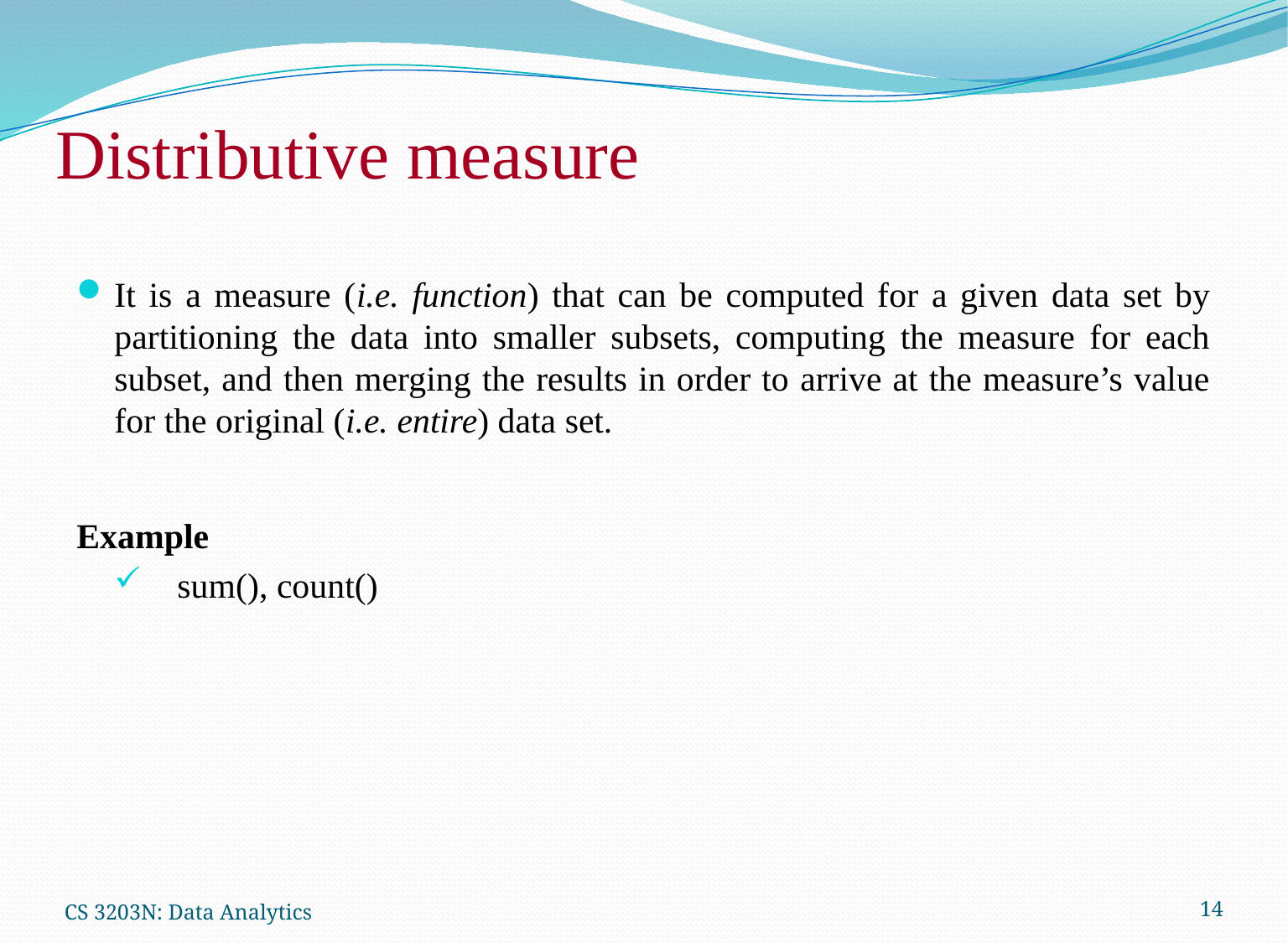

# Distributive measure
It is a measure (i.e. function) that can be computed for a given data set by partitioning the data into smaller subsets, computing the measure for each subset, and then merging the results in order to arrive at the measure’s value for the original (i.e. entire) data set.

Example
sum(), count()
CS 3203N: Data Analytics
14